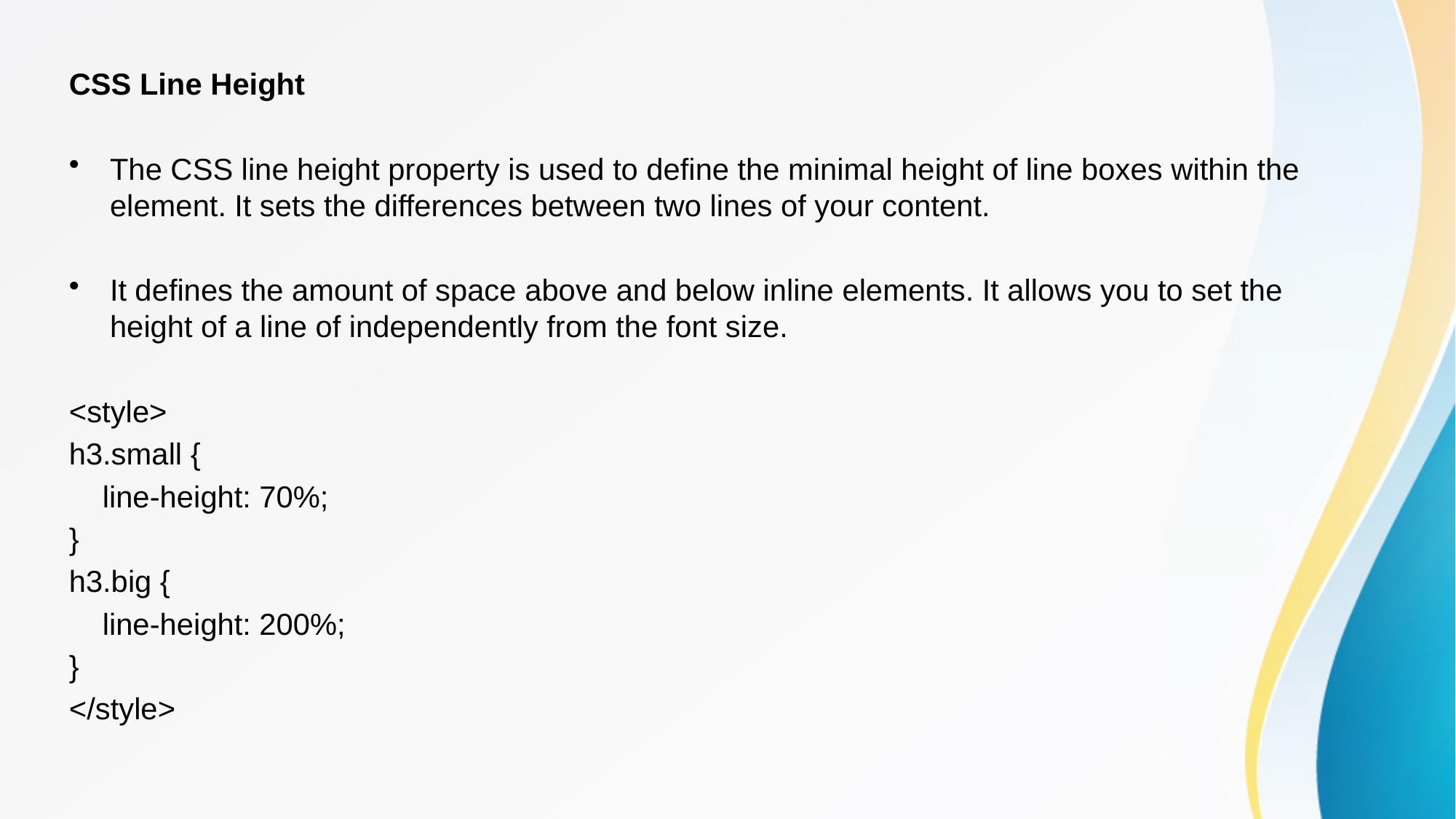

CSS Line Height

The CSS line height property is used to define the minimal height of line boxes within the element. It sets the differences between two lines of your content.

It defines the amount of space above and below inline elements. It allows you to set the height of a line of independently from the font size.

<style>
h3.small {
    line-height: 70%;
}
h3.big {
    line-height: 200%;
}
</style>